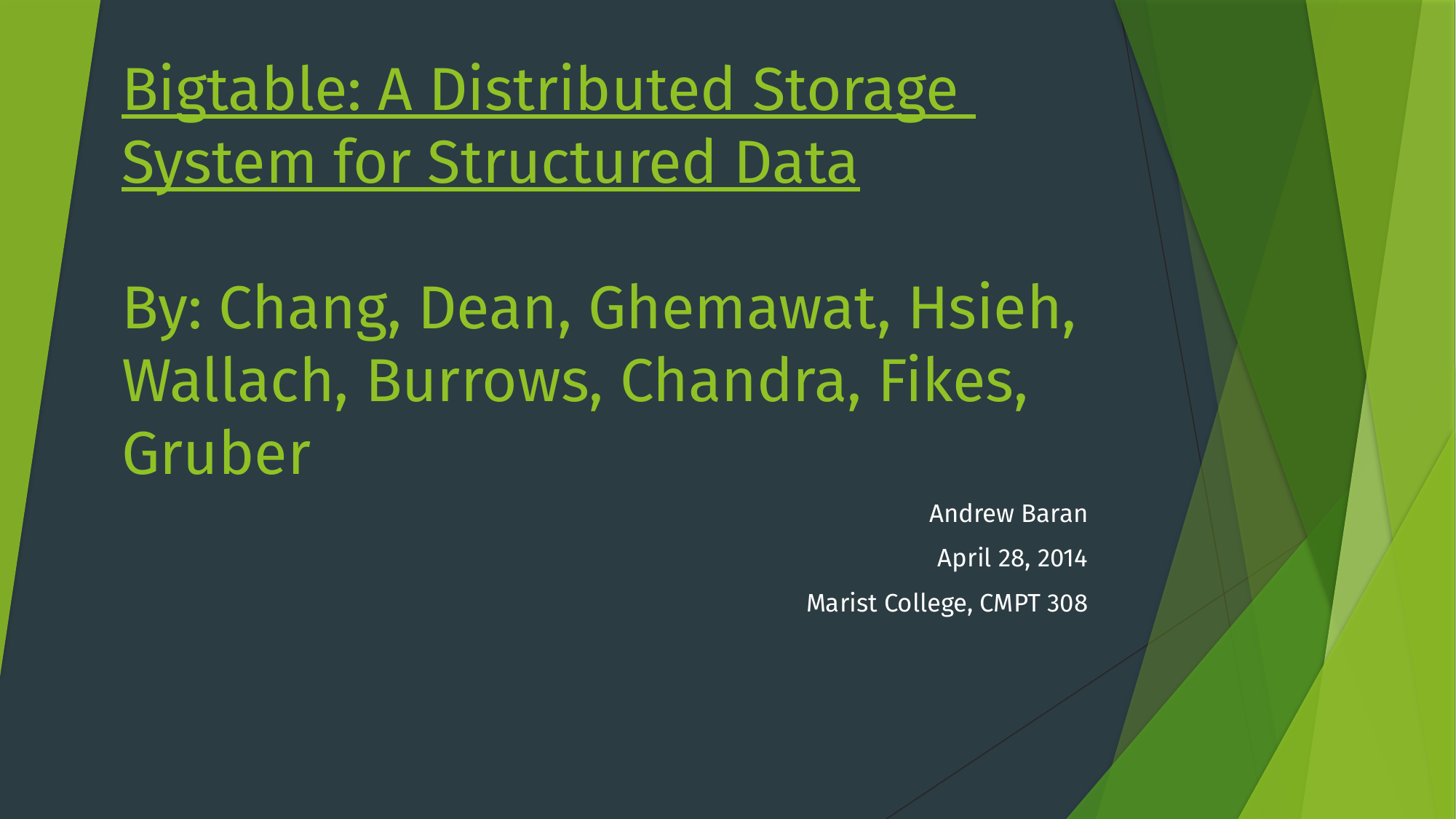

# Bigtable: A Distributed Storage System for Structured Data By: Chang, Dean, Ghemawat, Hsieh, Wallach, Burrows, Chandra, Fikes, Gruber
Andrew Baran
April 28, 2014
Marist College, CMPT 308